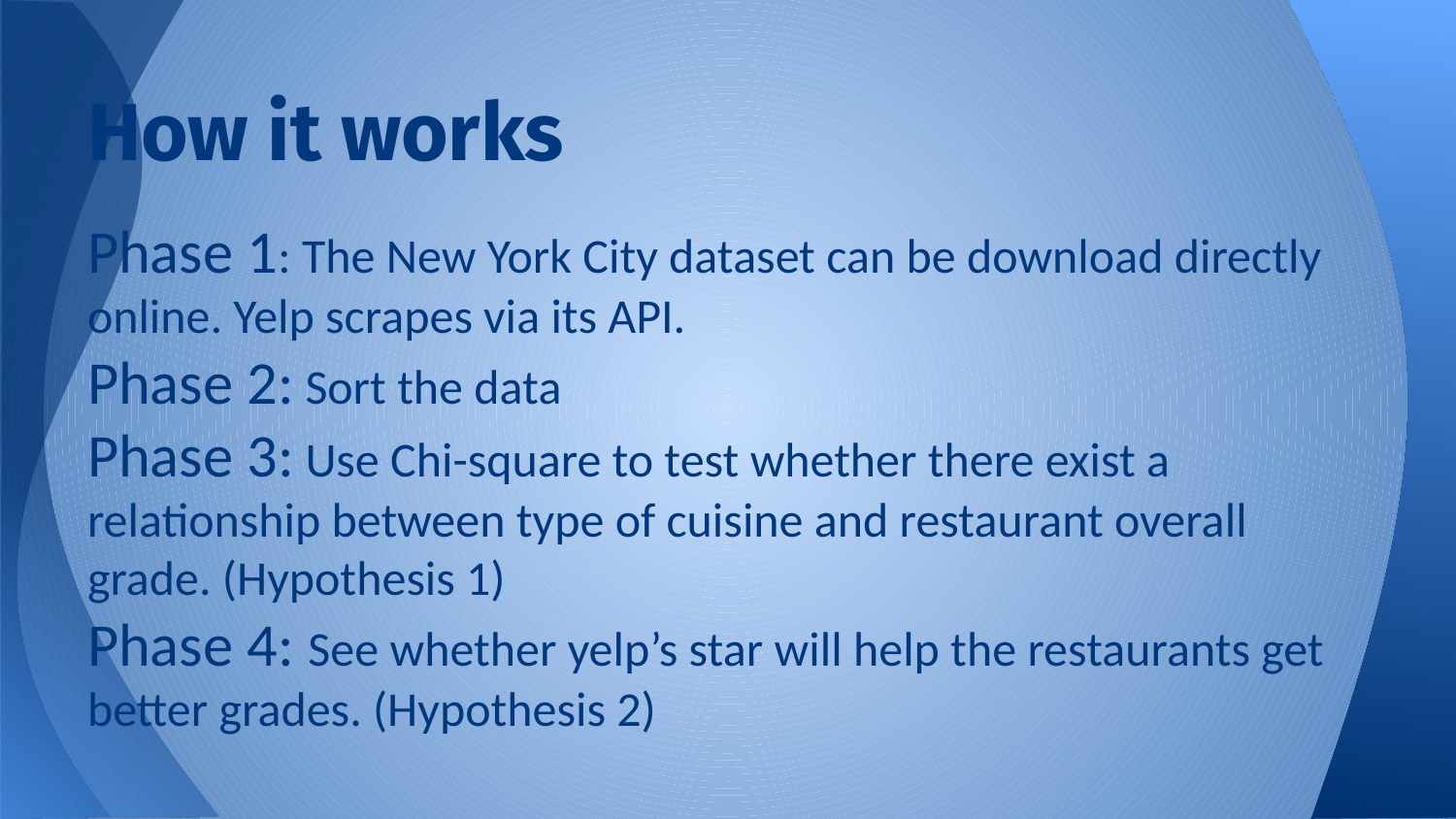

# How it works
Phase 1: The New York City dataset can be download directly online. Yelp scrapes via its API.
Phase 2: Sort the data
Phase 3: Use Chi-square to test whether there exist a relationship between type of cuisine and restaurant overall grade. (Hypothesis 1)
Phase 4: See whether yelp’s star will help the restaurants get better grades. (Hypothesis 2)